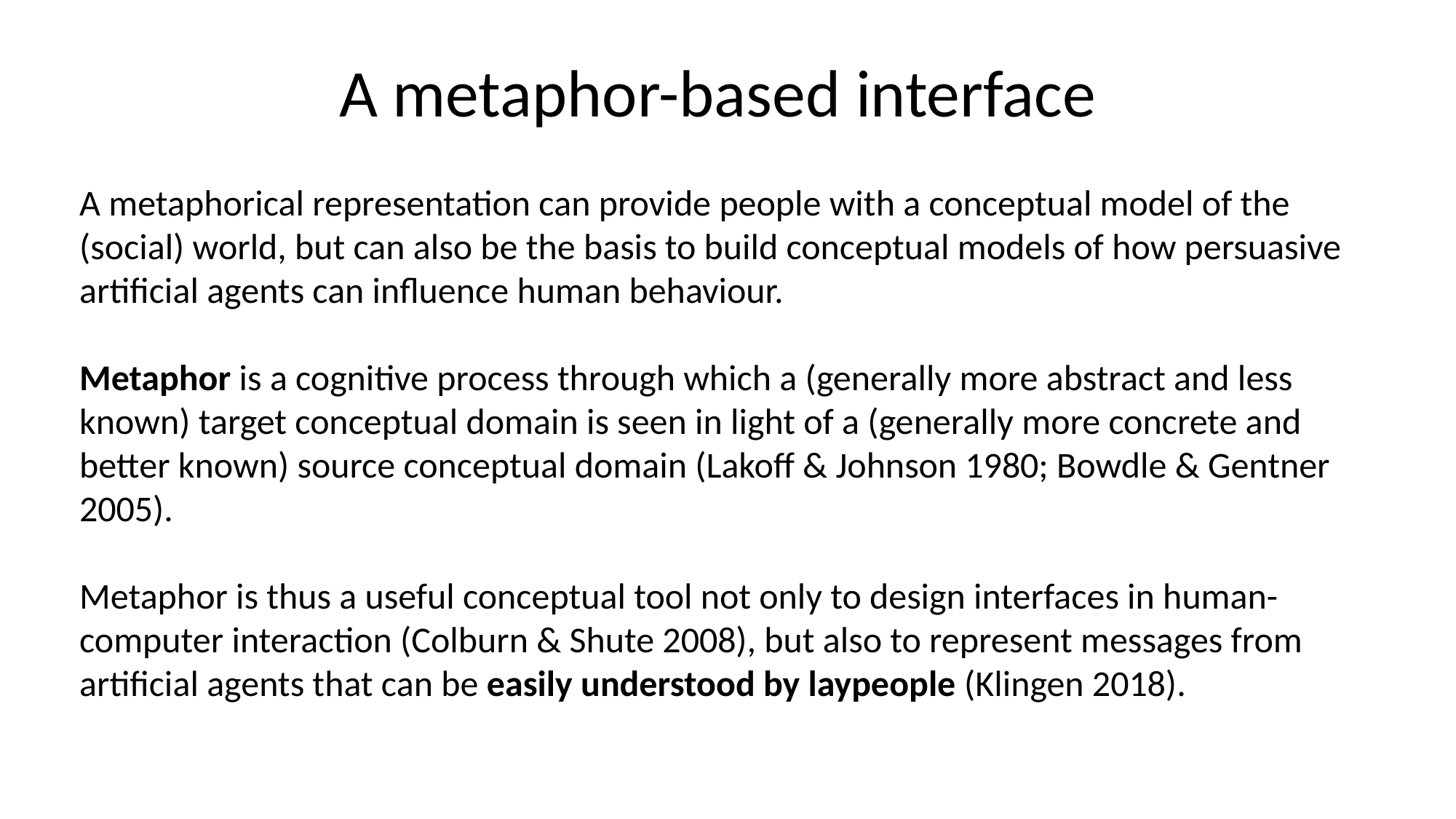

A metaphor-based interface

A metaphorical representation can provide people with a conceptual model of the (social) world, but can also be the basis to build conceptual models of how persuasive artificial agents can influence human behaviour.

Metaphor is a cognitive process through which a (generally more abstract and less known) target conceptual domain is seen in light of a (generally more concrete and better known) source conceptual domain (Lakoff & Johnson 1980; Bowdle & Gentner 2005).

Metaphor is thus a useful conceptual tool not only to design interfaces in human-computer interaction (Colburn & Shute 2008), but also to represent messages from artificial agents that can be easily understood by laypeople (Klingen 2018).